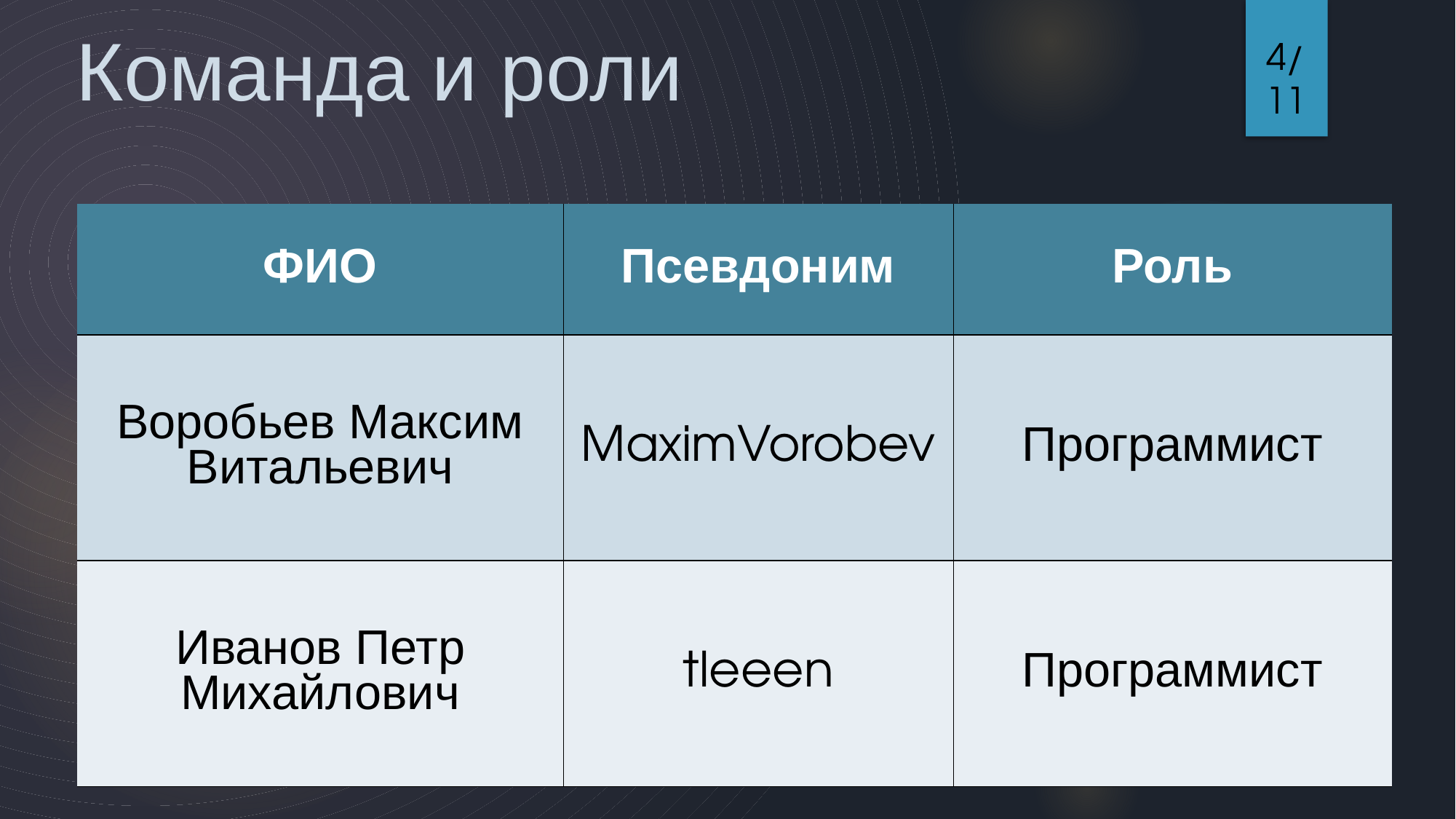

# Команда и роли
4/11
| ФИО | Псевдоним | Роль |
| --- | --- | --- |
| Воробьев Максим Витальевич | MaximVorobev | Программист |
| Иванов Петр Михайлович | tleeen | Программист |